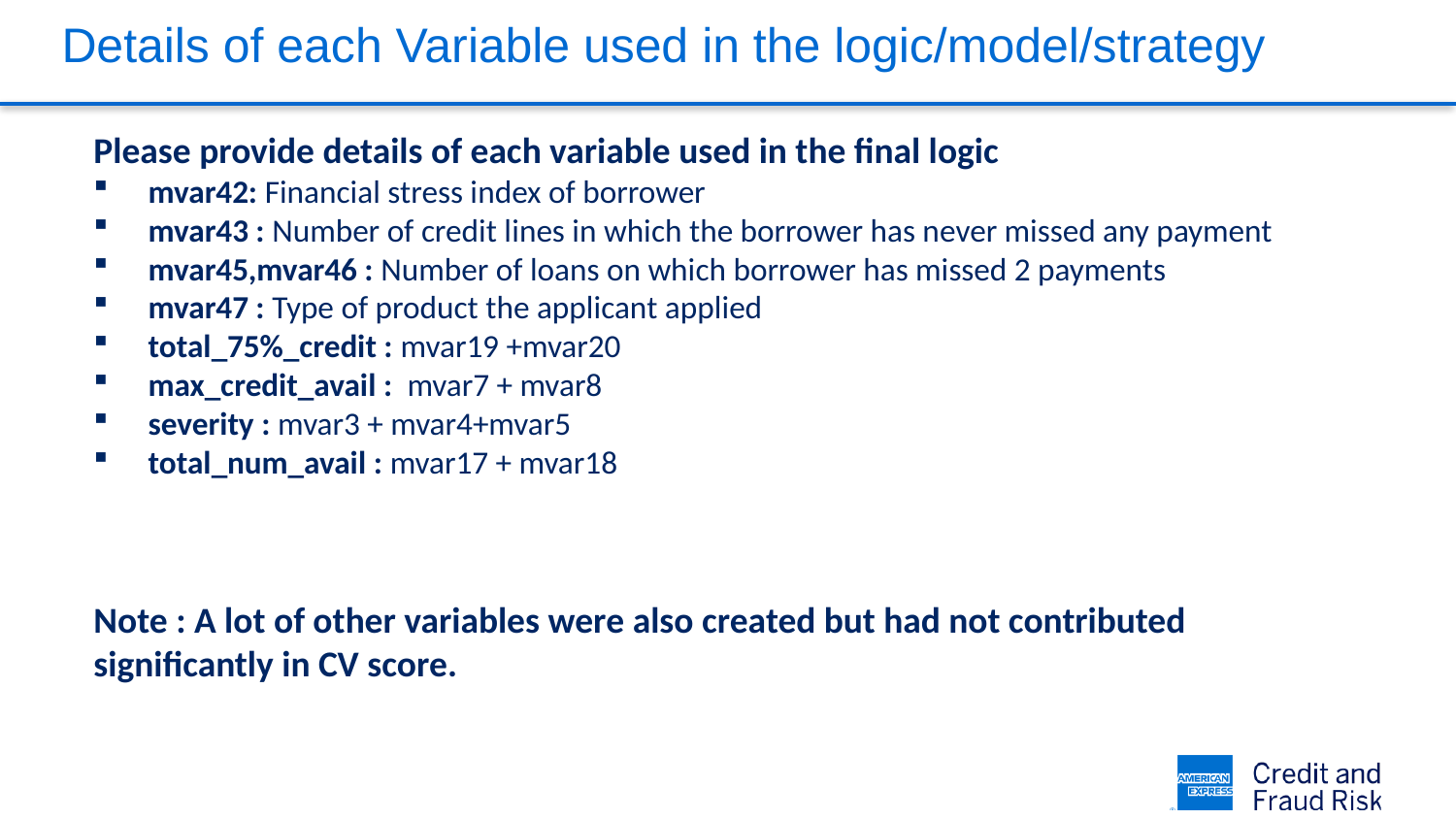

# Details of each Variable used in the logic/model/strategy
Please provide details of each variable used in the final logic
mvar42: Financial stress index of borrower
mvar43 : Number of credit lines in which the borrower has never missed any payment
mvar45,mvar46 : Number of loans on which borrower has missed 2 payments
mvar47 : Type of product the applicant applied
total_75%_credit : mvar19 +mvar20
max_credit_avail :  mvar7 + mvar8
severity : mvar3 + mvar4+mvar5
total_num_avail : mvar17 + mvar18

Note : A lot of other variables were also created but had not contributed significantly in CV score.